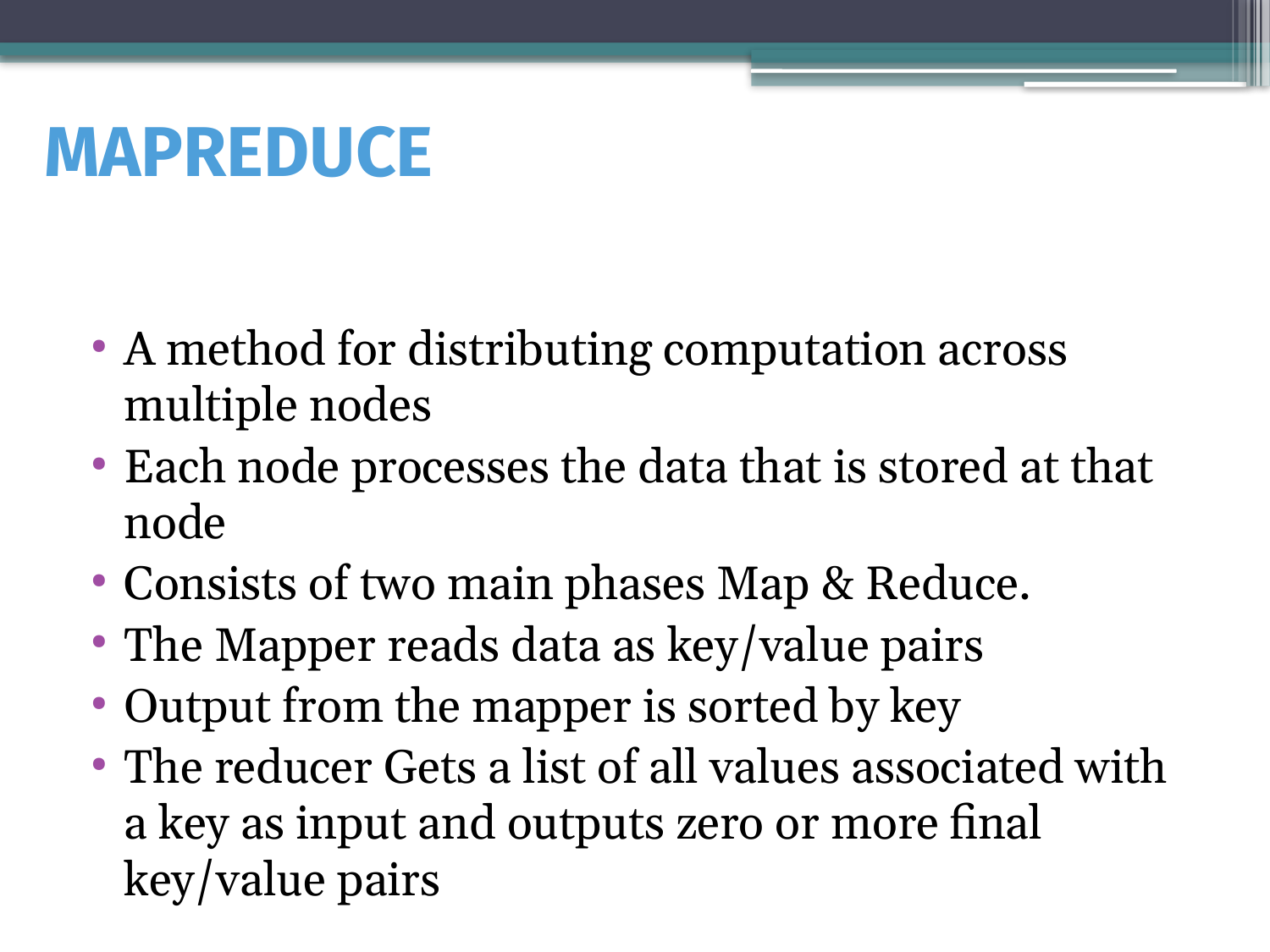

# MAPREDUCE
A method for distributing computation across multiple nodes
Each node processes the data that is stored at that node
Consists of two main phases Map & Reduce.
The Mapper reads data as key/value pairs
Output from the mapper is sorted by key
The reducer Gets a list of all values associated with a key as input and outputs zero or more final key/value pairs